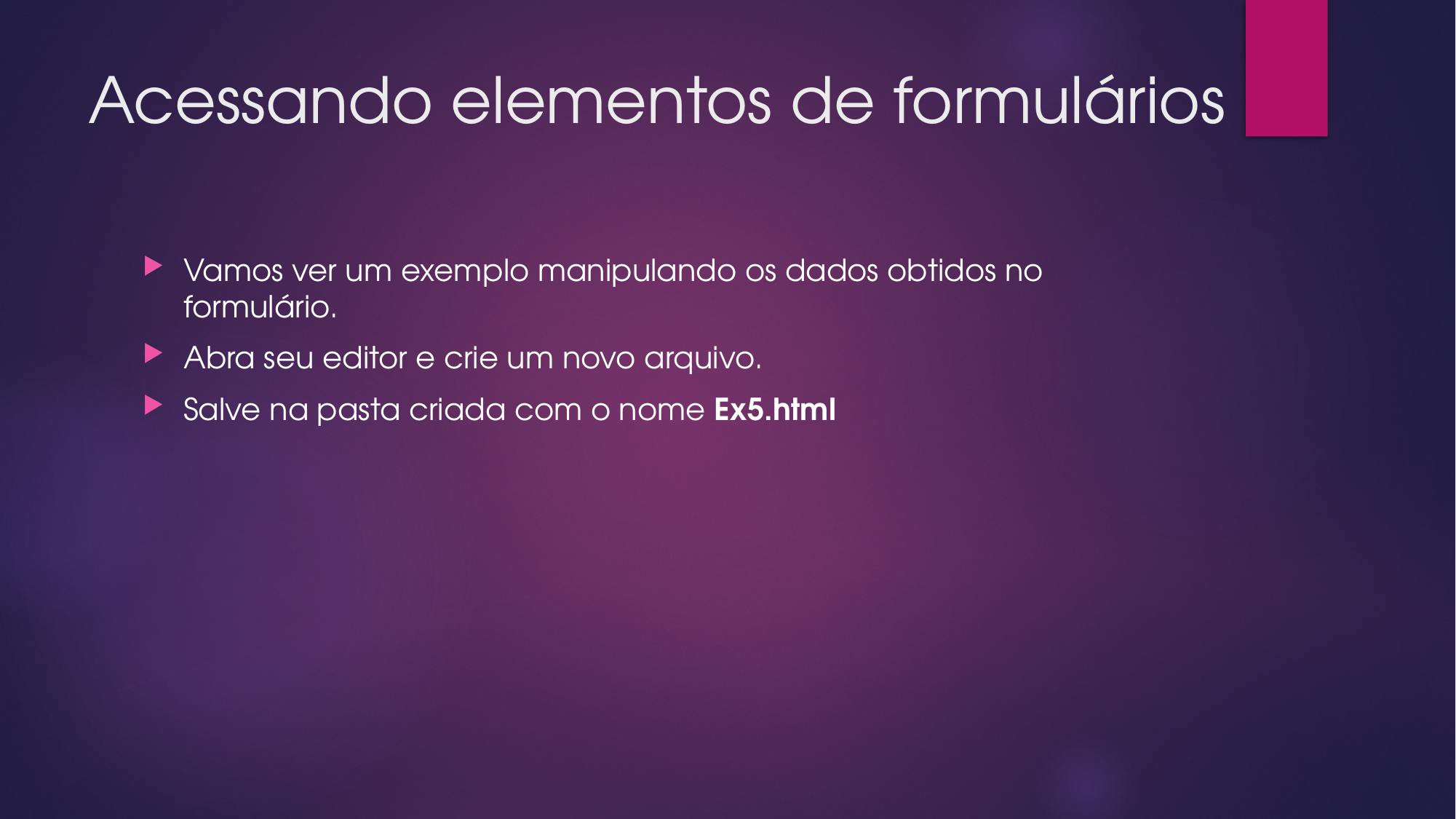

# Acessando elementos de formulários
Vamos ver um exemplo manipulando os dados obtidos no formulário.
Abra seu editor e crie um novo arquivo.
Salve na pasta criada com o nome Ex5.html